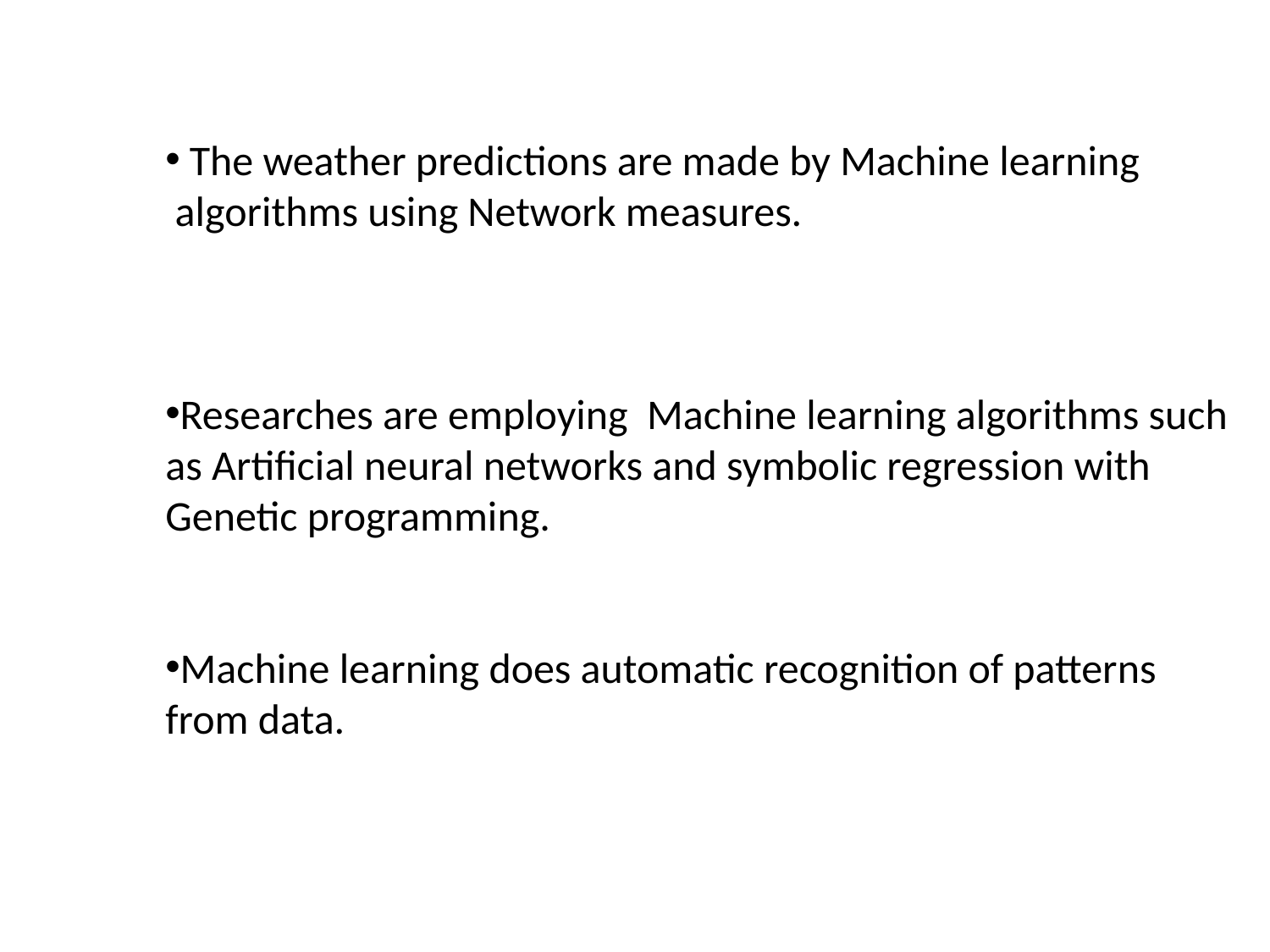

The weather predictions are made by Machine learning
 algorithms using Network measures.

Researches are employing  Machine learning algorithms such
as Artificial neural networks and symbolic regression with
Genetic programming.

Machine learning does automatic recognition of patterns
from data.